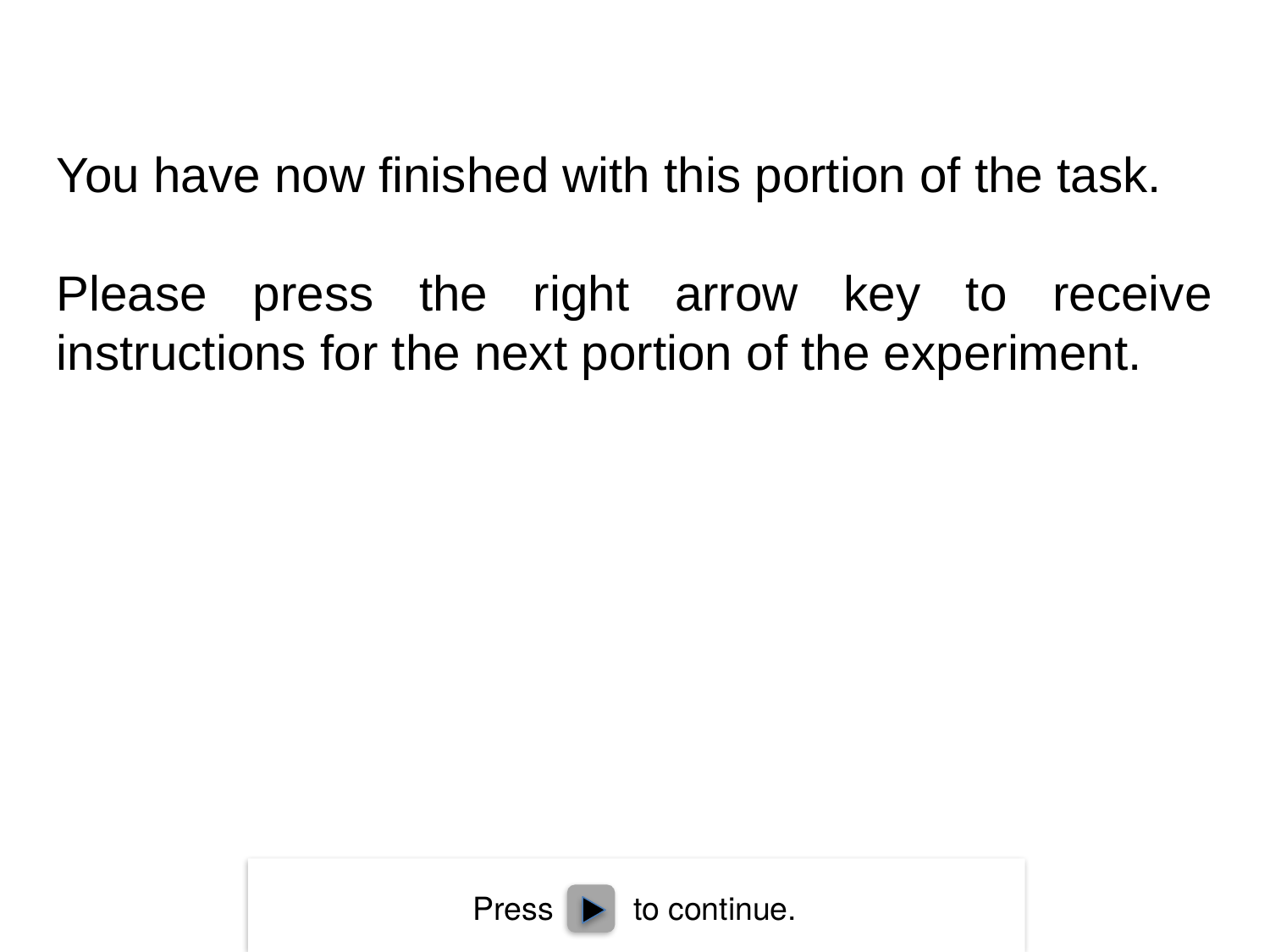

You have now finished with this portion of the task.

Please press the right arrow key to receive instructions for the next portion of the experiment.

Press         to continue.